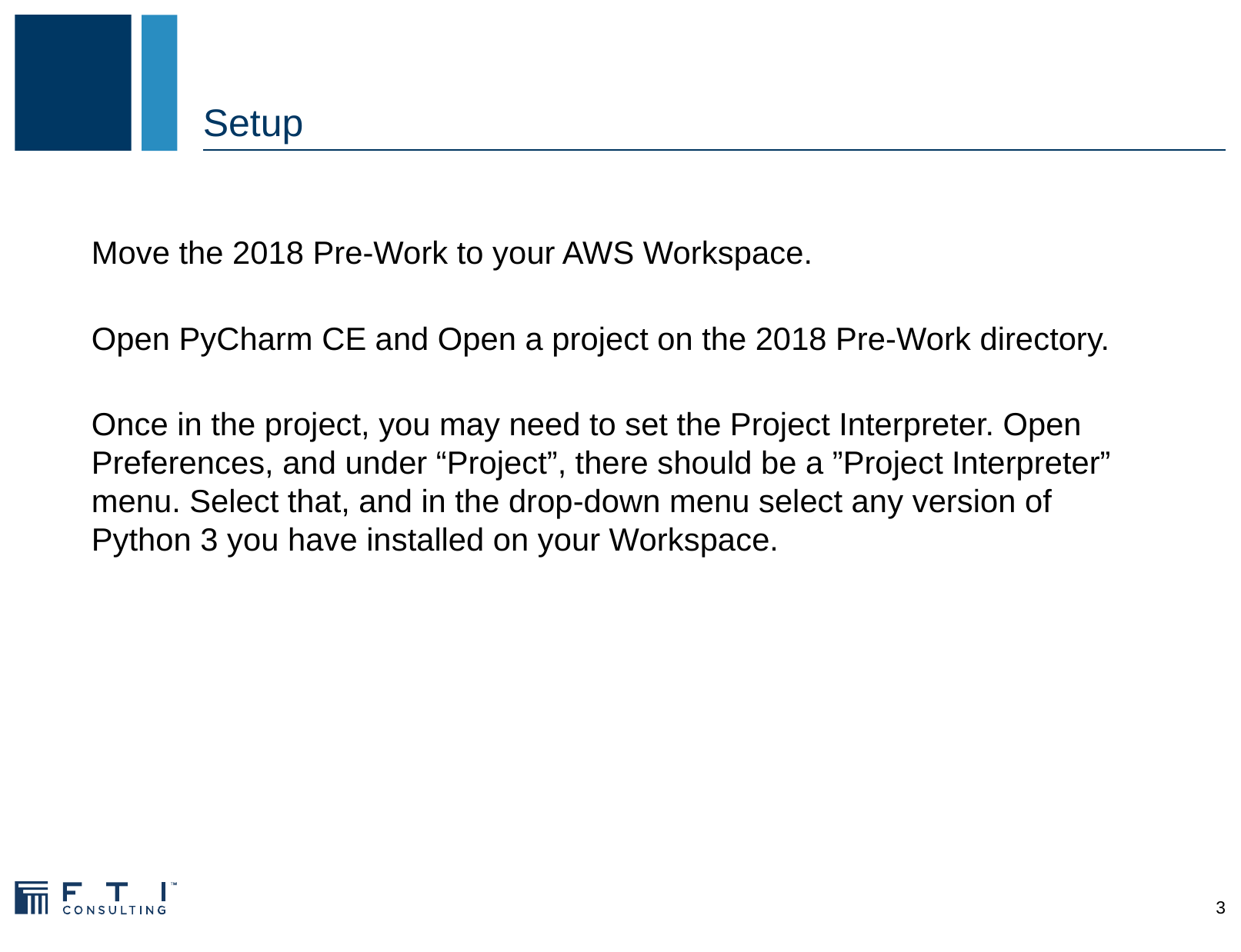

# Setup
Move the 2018 Pre-Work to your AWS Workspace.

Open PyCharm CE and Open a project on the 2018 Pre-Work directory.

Once in the project, you may need to set the Project Interpreter. Open Preferences, and under “Project”, there should be a ”Project Interpreter” menu. Select that, and in the drop-down menu select any version of Python 3 you have installed on your Workspace.
3